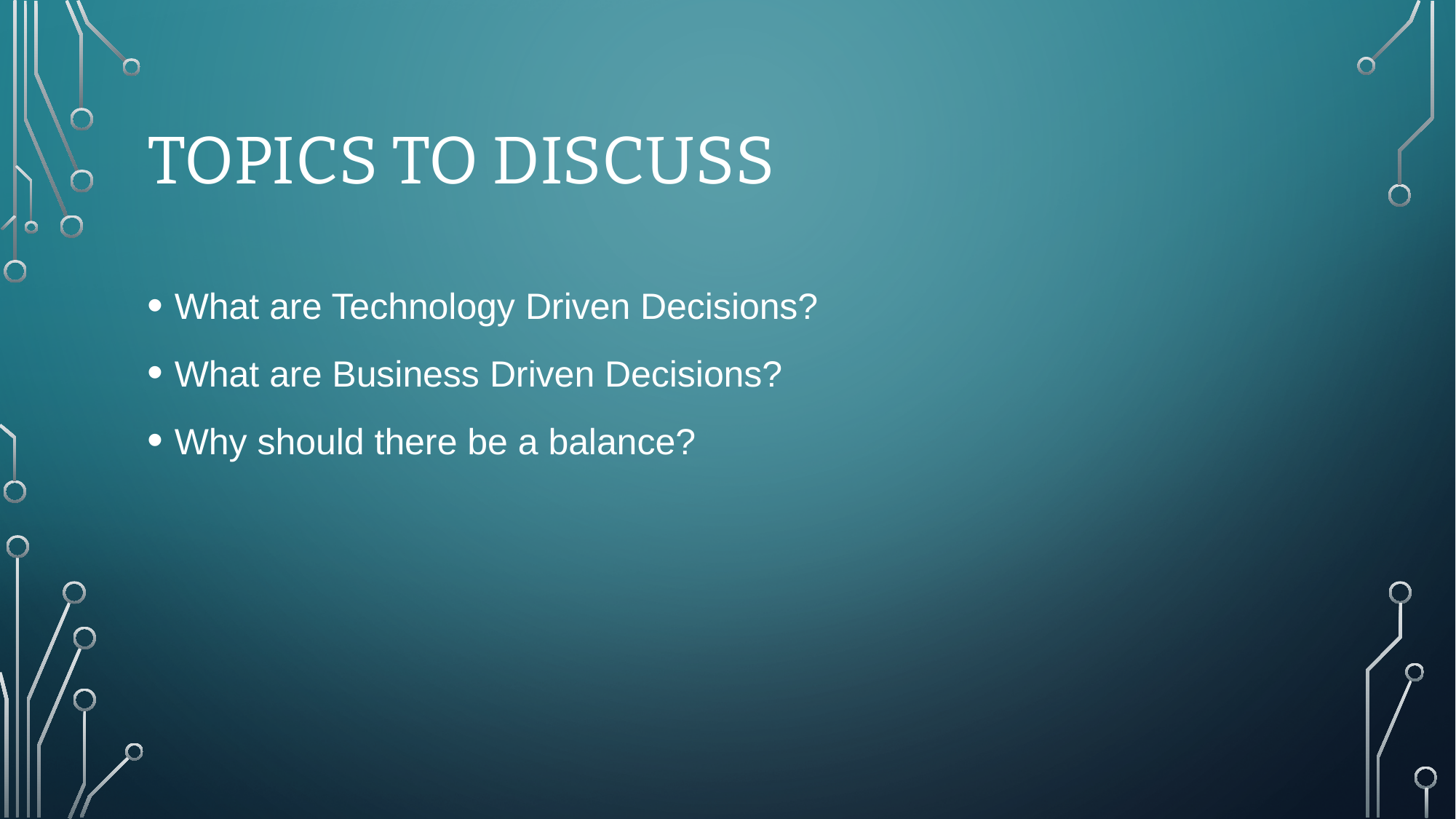

# Topics to discuss
What are Technology Driven Decisions?
What are Business Driven Decisions?
Why should there be a balance?